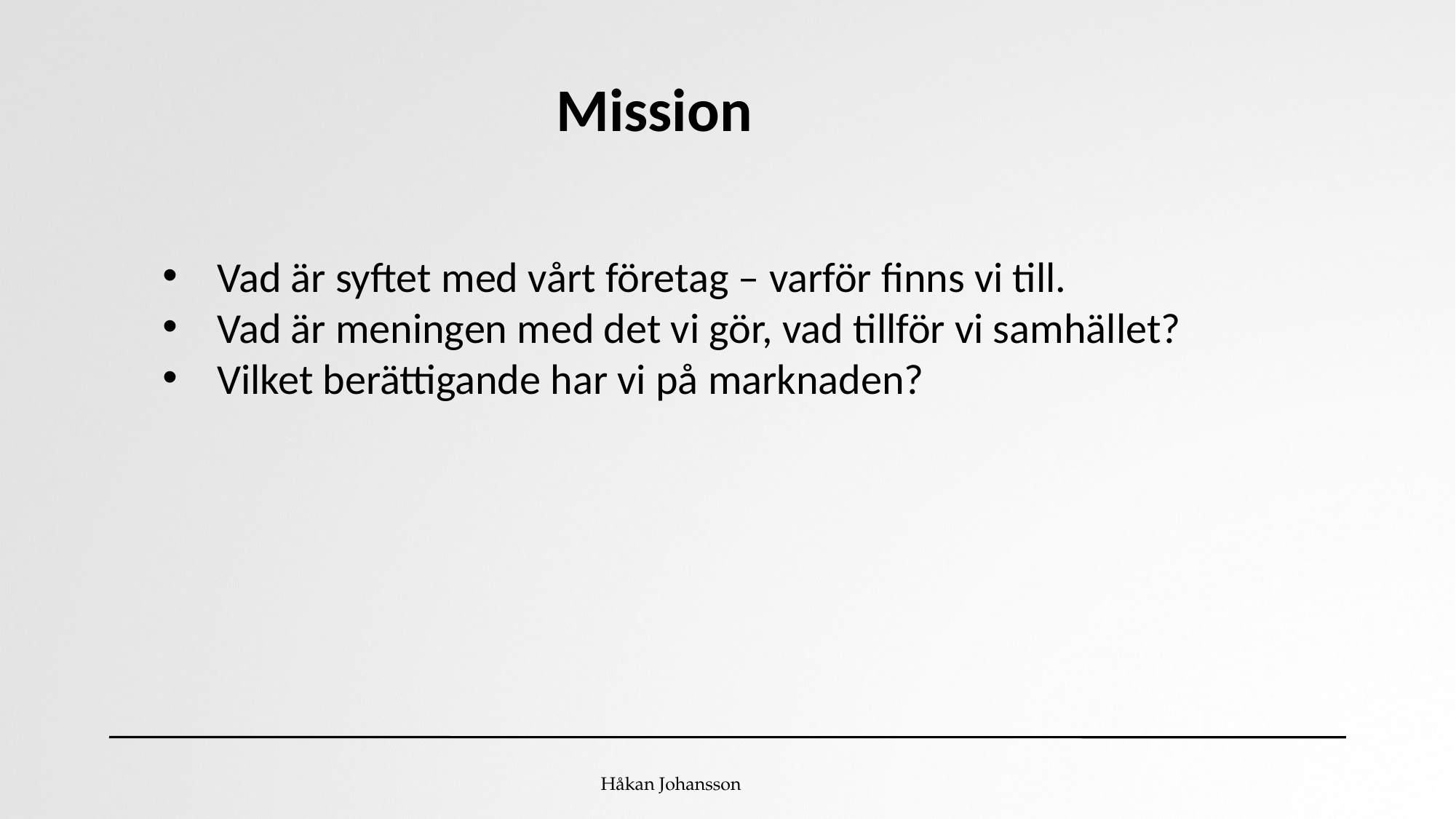

Mission
Vad är syftet med vårt företag – varför finns vi till.
Vad är meningen med det vi gör, vad tillför vi samhället?
Vilket berättigande har vi på marknaden?

Håkan Johansson